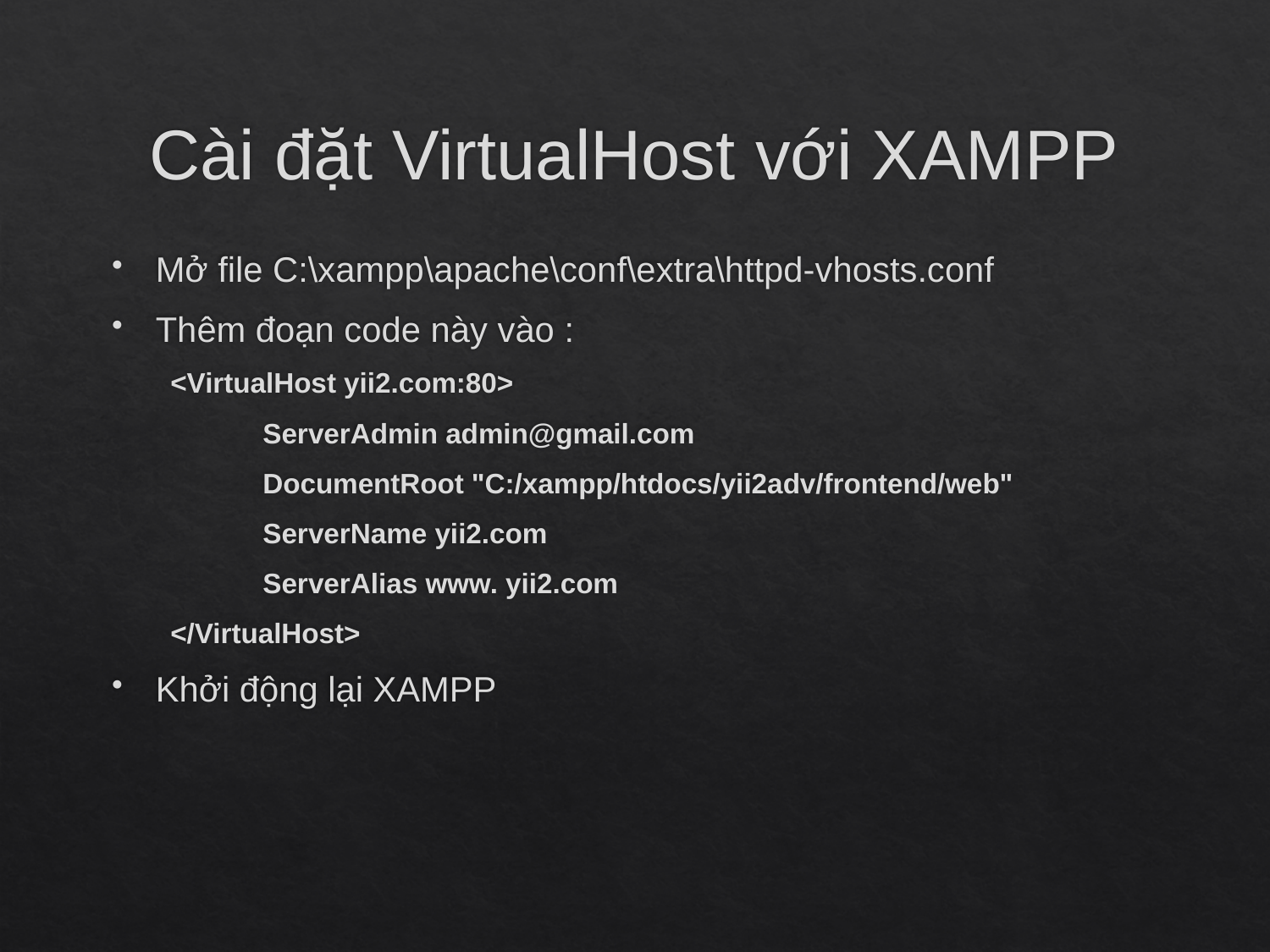

# Cài đặt VirtualHost với XAMPP
Mở file C:\xampp\apache\conf\extra\httpd-vhosts.conf
Thêm đoạn code này vào :
<VirtualHost yii2.com:80>
ServerAdmin admin@gmail.com
DocumentRoot "C:/xampp/htdocs/yii2adv/frontend/web"
ServerName yii2.com
ServerAlias www. yii2.com
</VirtualHost>
Khởi động lại XAMPP